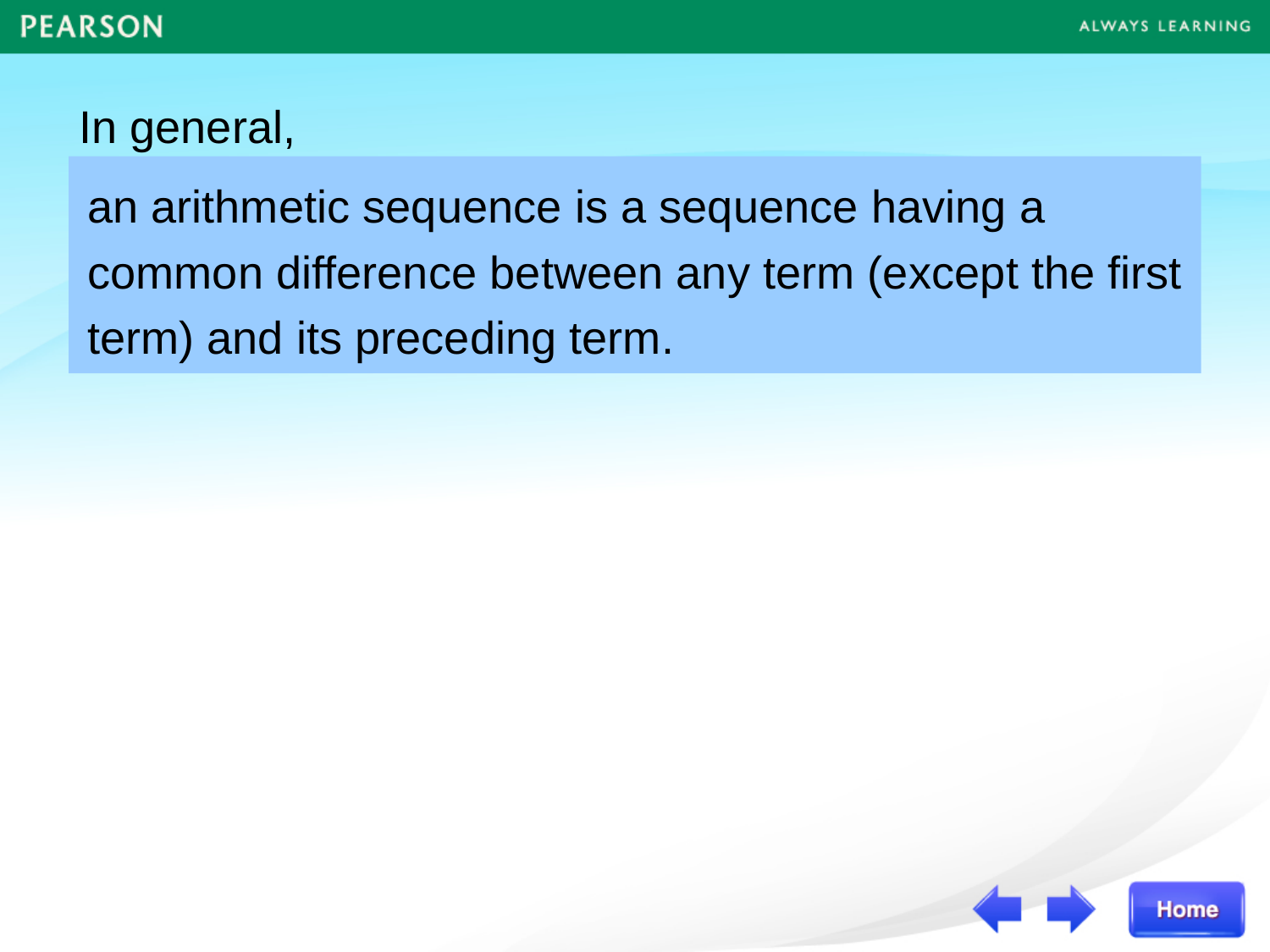

In general,
an arithmetic sequence is a sequence having a common difference between any term (except the first term) and its preceding term.